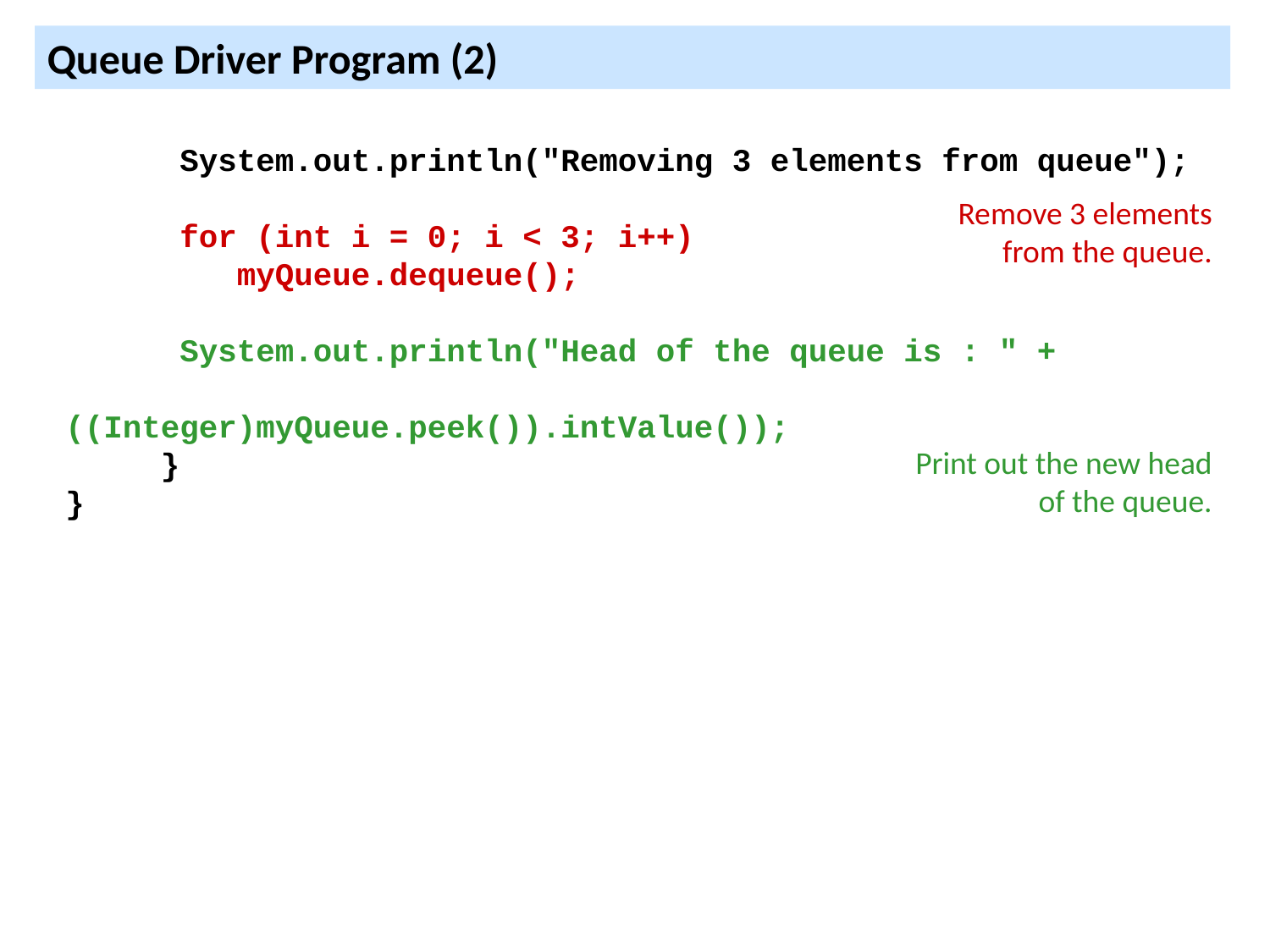

Queue Driver Program (2)
      System.out.println("Removing 3 elements from queue");

      for (int i = 0; i < 3; i++)
         myQueue.dequeue();

      System.out.println("Head of the queue is : " +
                      ((Integer)myQueue.peek()).intValue());
     }
}
Remove 3 elements from the queue.
Print out the new head of the queue.